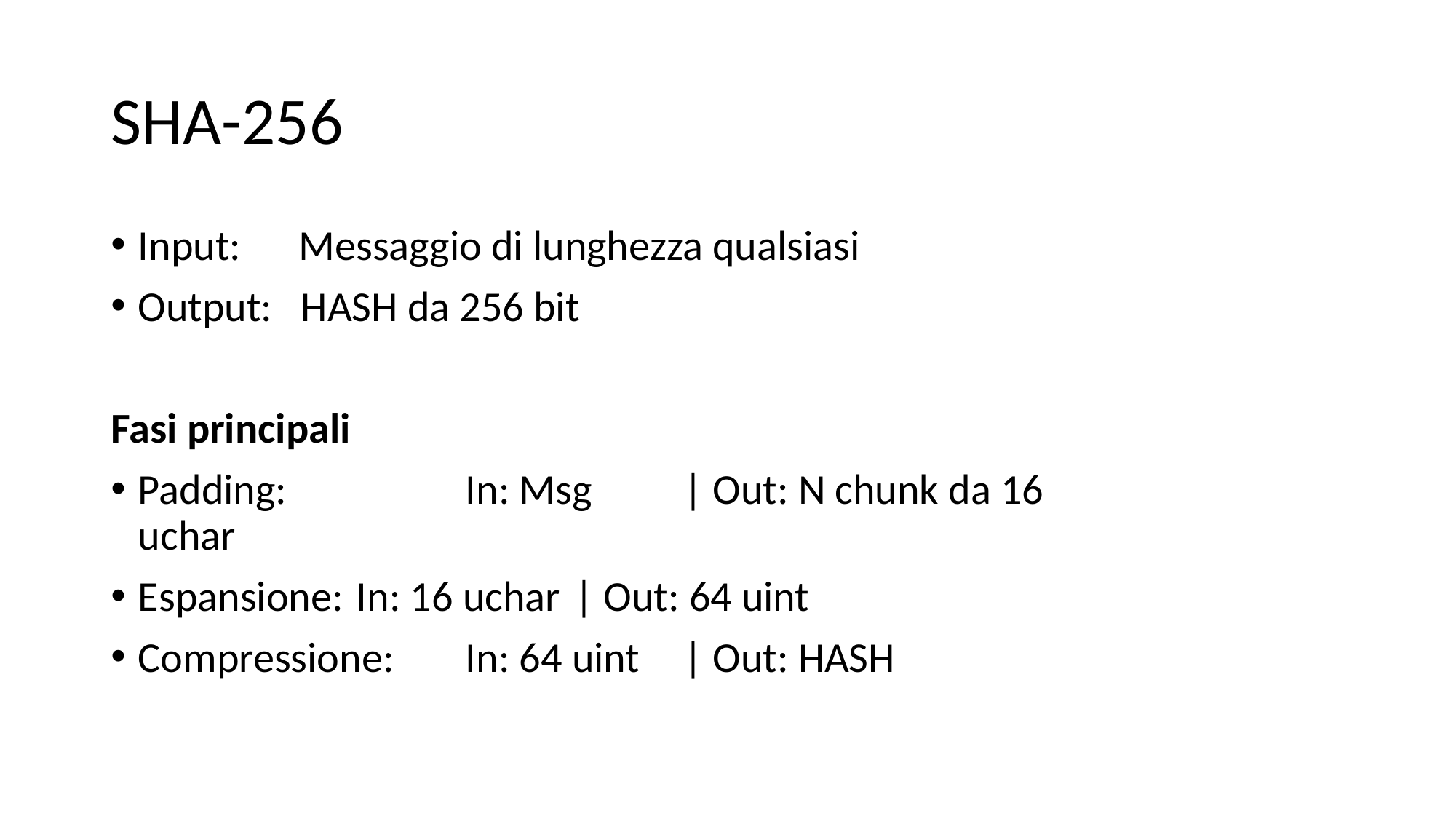

# SHA-256
Input:      Messaggio di lunghezza qualsiasi
Output:   HASH da 256 bit

Fasi principali
Padding:		In: Msg 	| Out: N chunk da 16 uchar
Espansione: 	In: 16 uchar	| Out: 64 uint
Compressione:	In: 64 uint	| Out: HASH